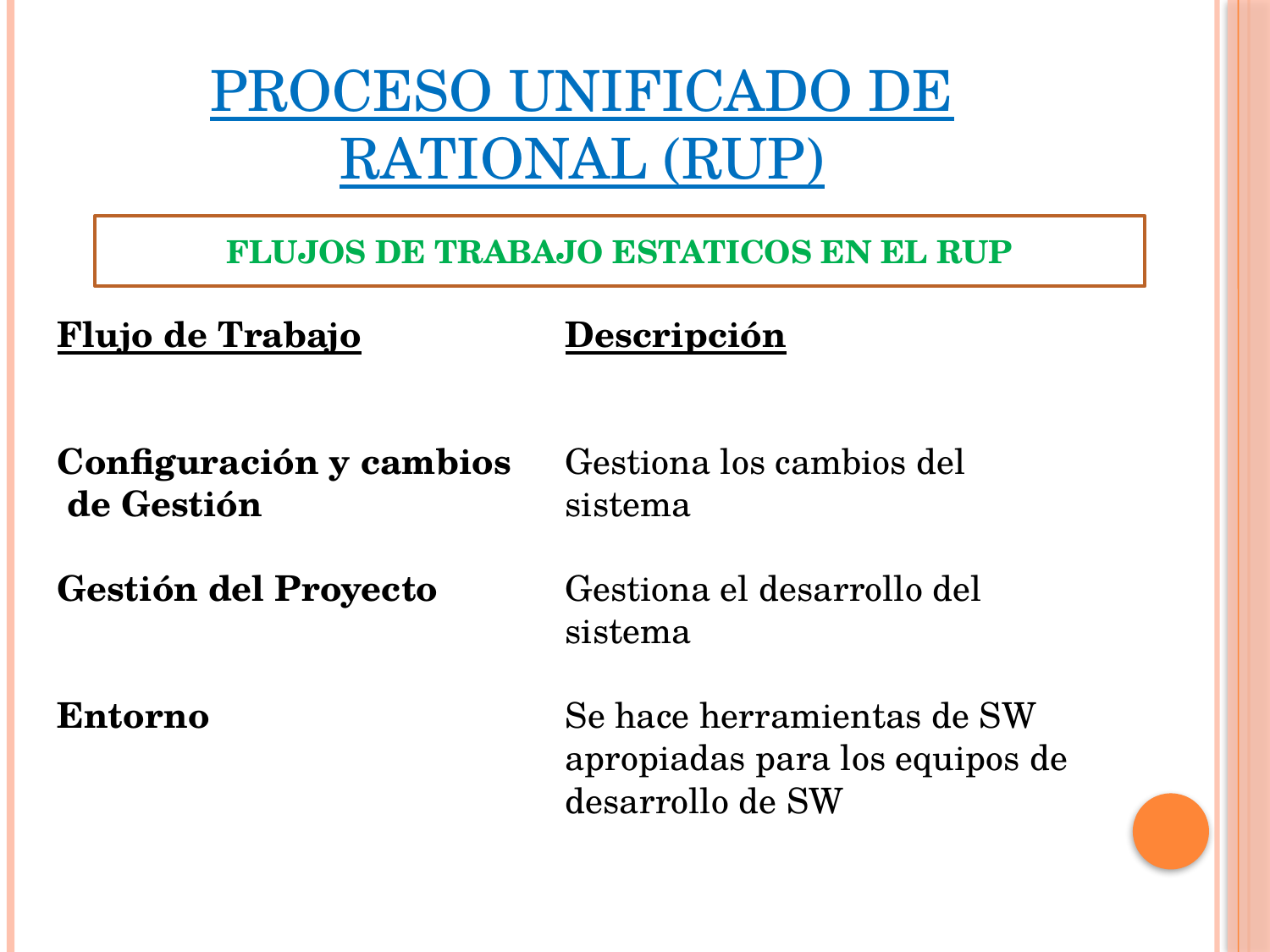

# Proceso Unificado de Rational (RUP)
FLUJOS DE TRABAJO ESTATICOS EN EL RUP
Flujo de Trabajo		Descripción

Configuración y cambios 	Gestiona los cambios del
 de Gestión		  	sistema

Gestión del Proyecto	Gestiona el desarrollo del 					sistema

Entorno			Se hace herramientas de SW 					apropiadas para los equipos de 				desarrollo de SW